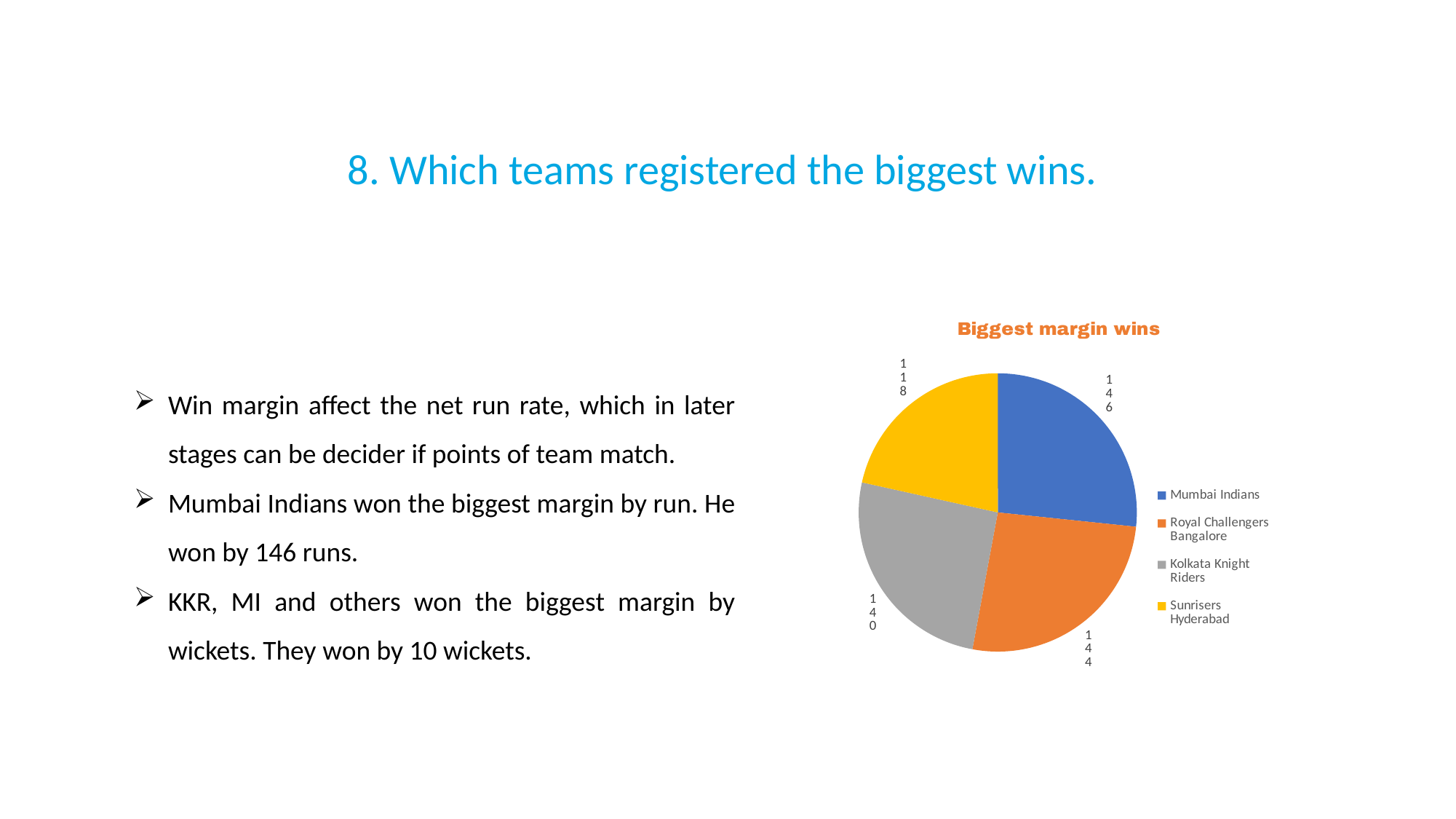

8. Which teams registered the biggest wins.

### Chart: Biggest margin wins

| Category | Total |
|---|---|
| Mumbai Indians | 146.0 |
| Royal Challengers Bangalore | 144.0 |
| Kolkata Knight Riders | 140.0 |
| Sunrisers Hyderabad | 118.0 |
Win margin affect the net run rate, which in later stages can be decider if points of team match.
Mumbai Indians won the biggest margin by run. He won by 146 runs.
KKR, MI and others won the biggest margin by wickets. They won by 10 wickets.